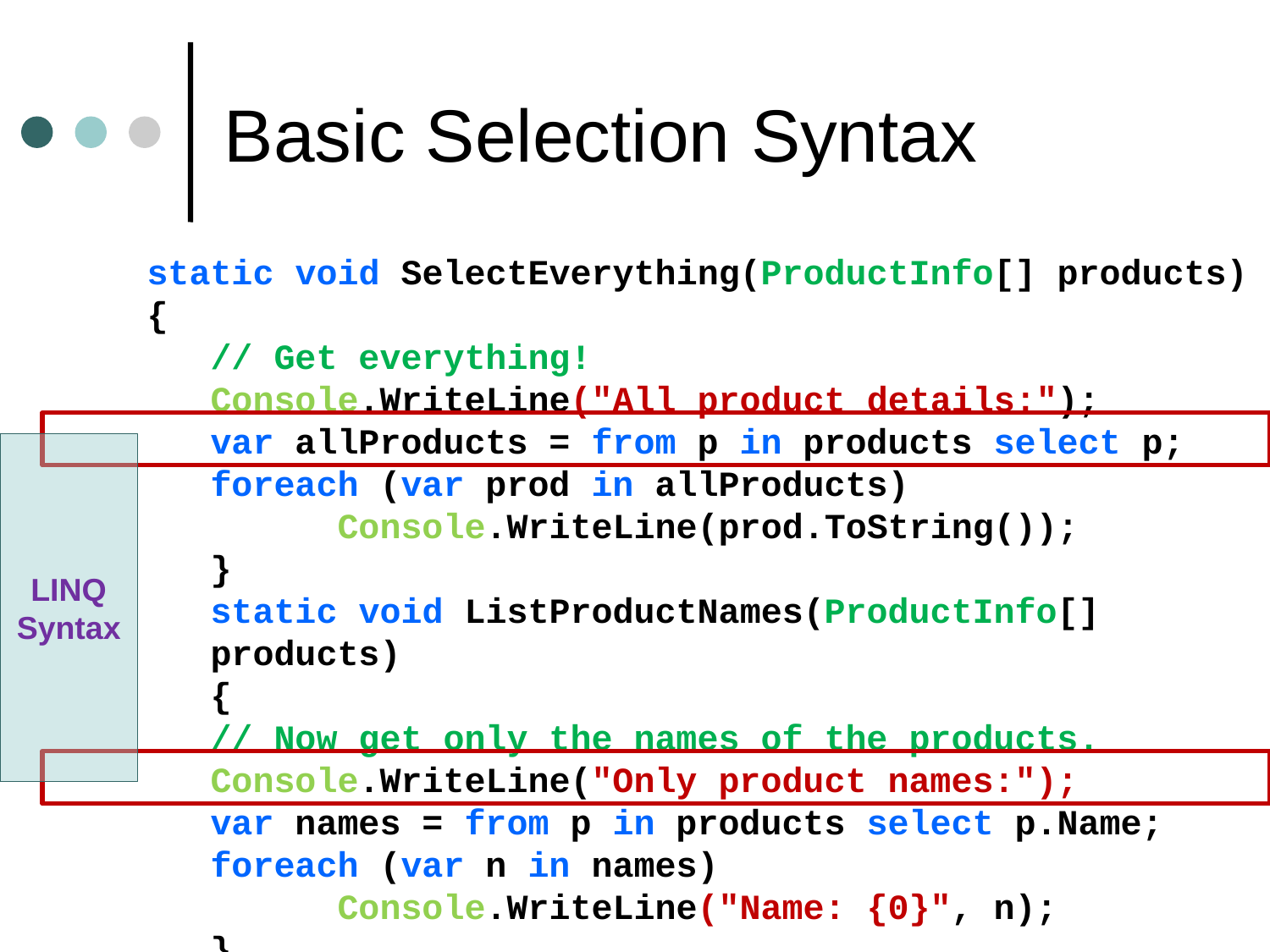

# Basic Selection Syntax
static void SelectEverything(ProductInfo[] products)
{
// Get everything!
Console.WriteLine("All product details:");
var allProducts = from p in products select p;
foreach (var prod in allProducts)
	Console.WriteLine(prod.ToString());
}
static void ListProductNames(ProductInfo[] products)
{
// Now get only the names of the products.
Console.WriteLine("Only product names:");
var names = from p in products select p.Name;
foreach (var n in names)
	Console.WriteLine("Name: {0}", n);
}

LINQ Syntax